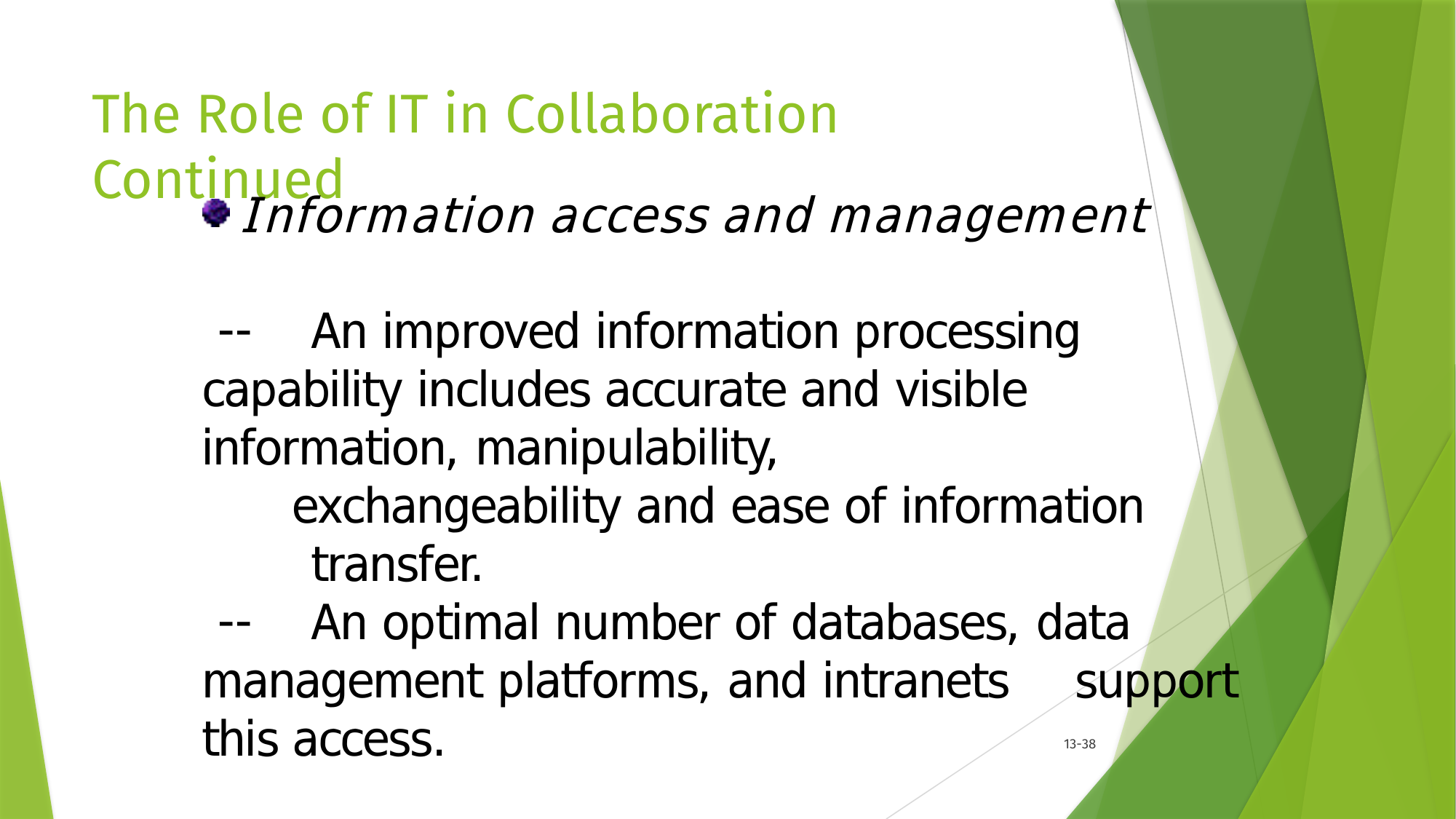

# The Role of IT in Collaboration Continued
Information access and management

 --	An improved information processing 	capability includes accurate and visible 	information, manipulability,
      exchangeability and ease of information           	transfer.
 --	An optimal number of databases, data 	management platforms, and intranets 	support this access.

13-38